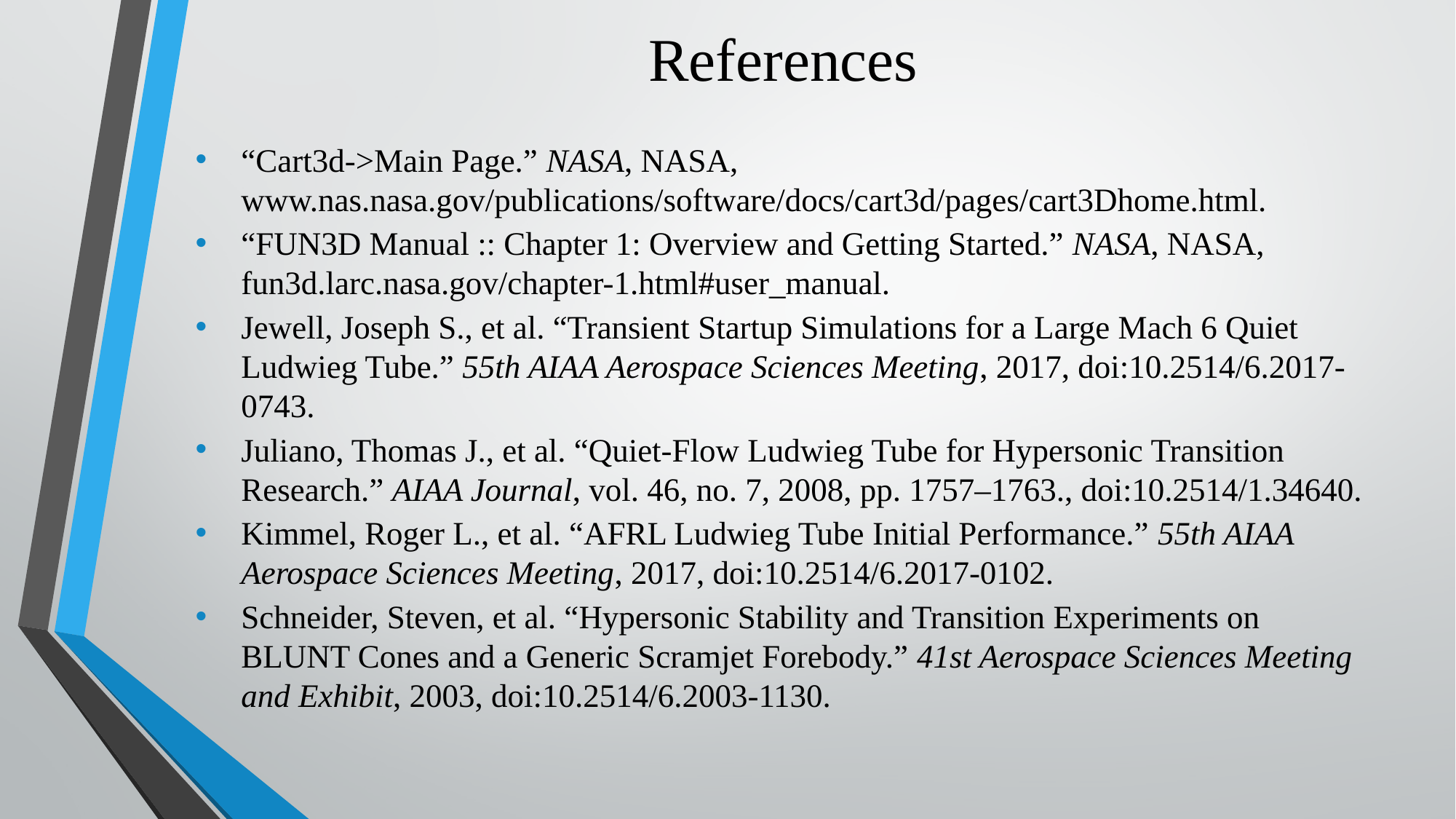

# References
“Cart3d->Main Page.” NASA, NASA, www.nas.nasa.gov/publications/software/docs/cart3d/pages/cart3Dhome.html.
“FUN3D Manual :: Chapter 1: Overview and Getting Started.” NASA, NASA, fun3d.larc.nasa.gov/chapter-1.html#user_manual.
Jewell, Joseph S., et al. “Transient Startup Simulations for a Large Mach 6 Quiet Ludwieg Tube.” 55th AIAA Aerospace Sciences Meeting, 2017, doi:10.2514/6.2017-0743.
Juliano, Thomas J., et al. “Quiet-Flow Ludwieg Tube for Hypersonic Transition Research.” AIAA Journal, vol. 46, no. 7, 2008, pp. 1757–1763., doi:10.2514/1.34640.
Kimmel, Roger L., et al. “AFRL Ludwieg Tube Initial Performance.” 55th AIAA Aerospace Sciences Meeting, 2017, doi:10.2514/6.2017-0102.
Schneider, Steven, et al. “Hypersonic Stability and Transition Experiments on BLUNT Cones and a Generic Scramjet Forebody.” 41st Aerospace Sciences Meeting and Exhibit, 2003, doi:10.2514/6.2003-1130.